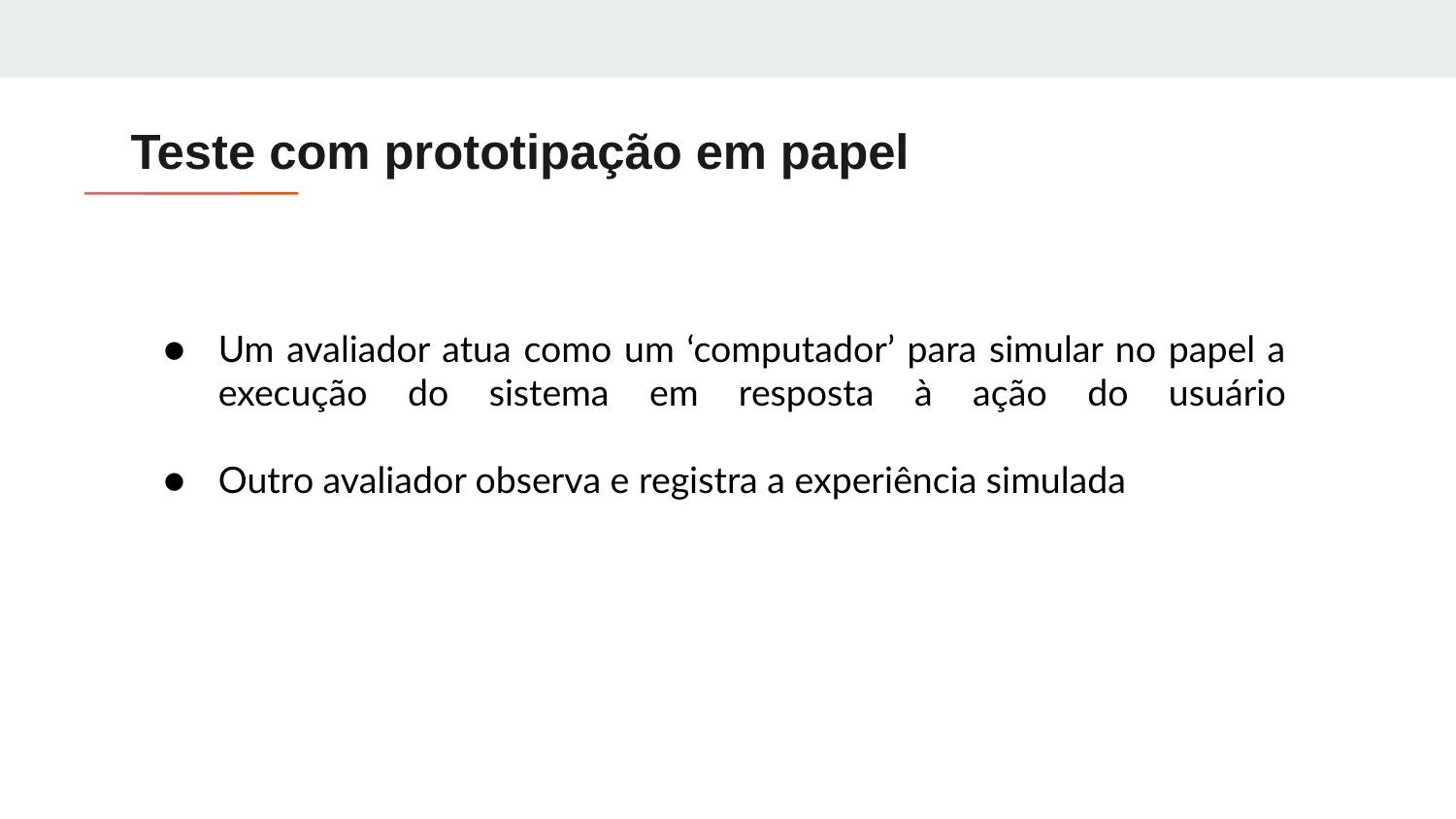

# Teste com prototipação em papel

Um avaliador atua como um ‘computador’ para simular no papel a execução do sistema em resposta à ação do usuário
Outro avaliador observa e registra a experiência simulada